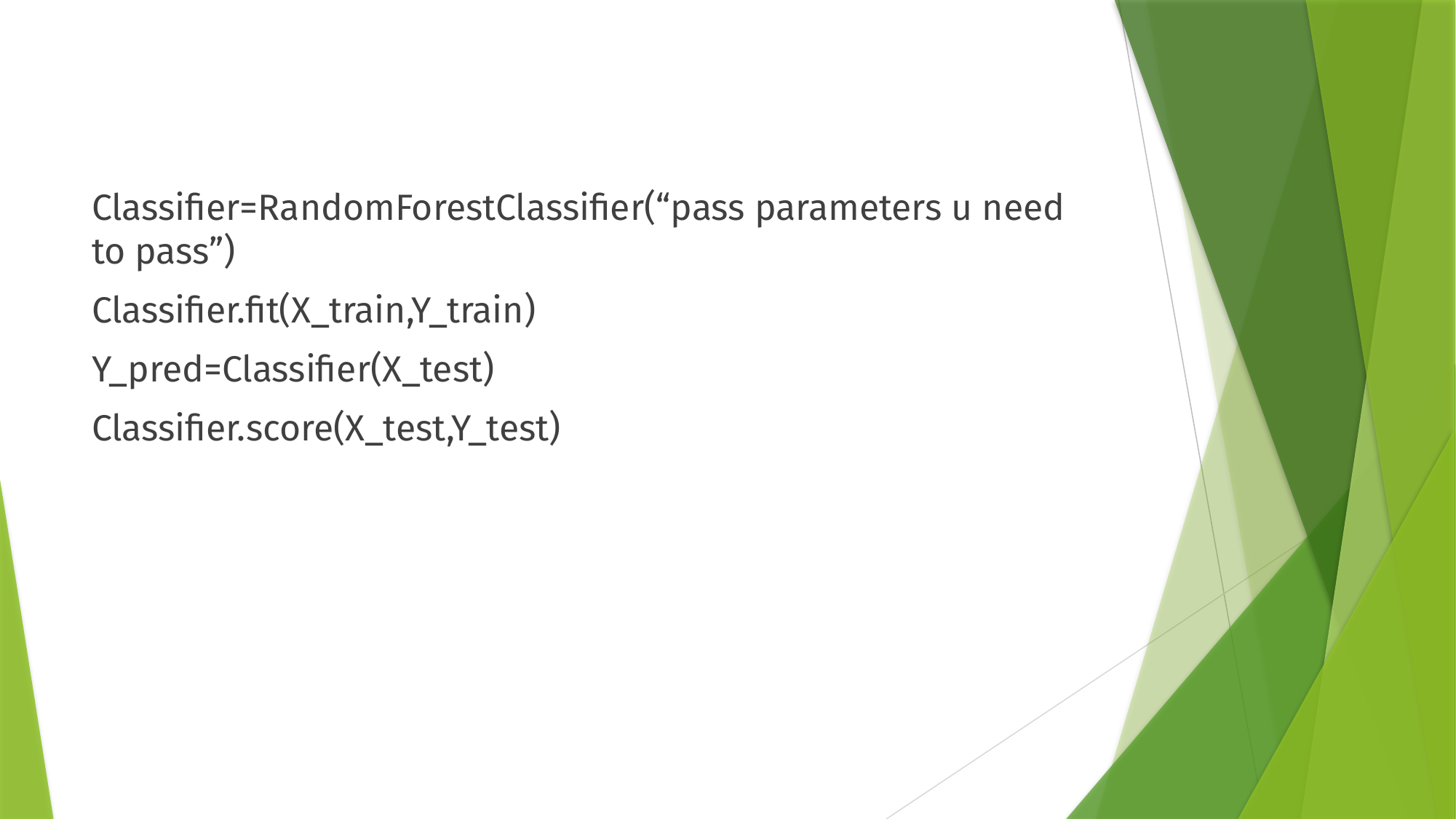

Classifier=RandomForestClassifier(“pass parameters u need to pass”)
Classifier.fit(X_train,Y_train)
Y_pred=Classifier(X_test)
Classifier.score(X_test,Y_test)